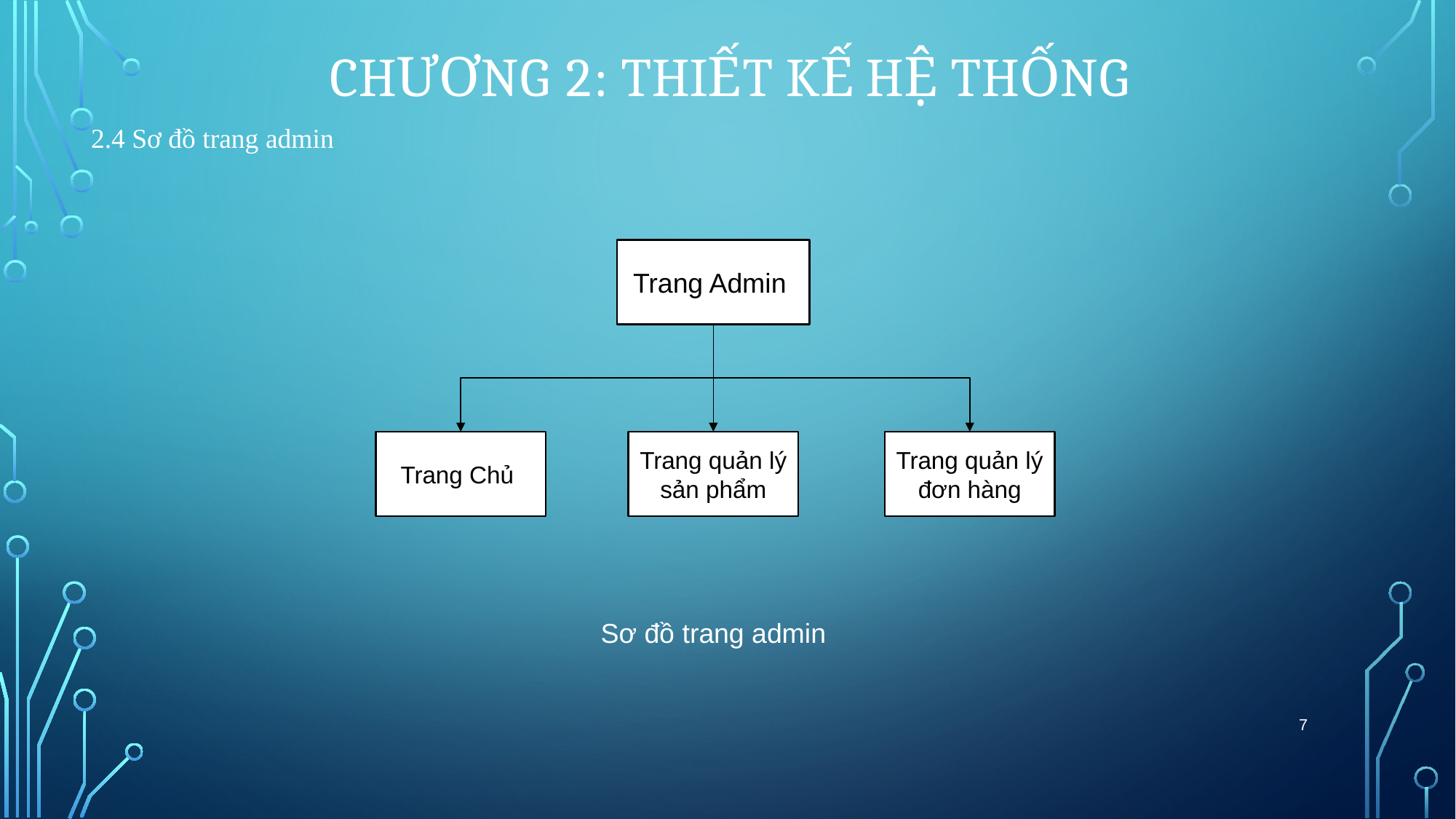

# Chương 2: Thiết kế hệ thống
2.4 Sơ đồ trang admin
Trang Admin
Trang Chủ
Trang quản lý sản phẩm
Trang quản lý đơn hàng
Sơ đồ trang admin
7